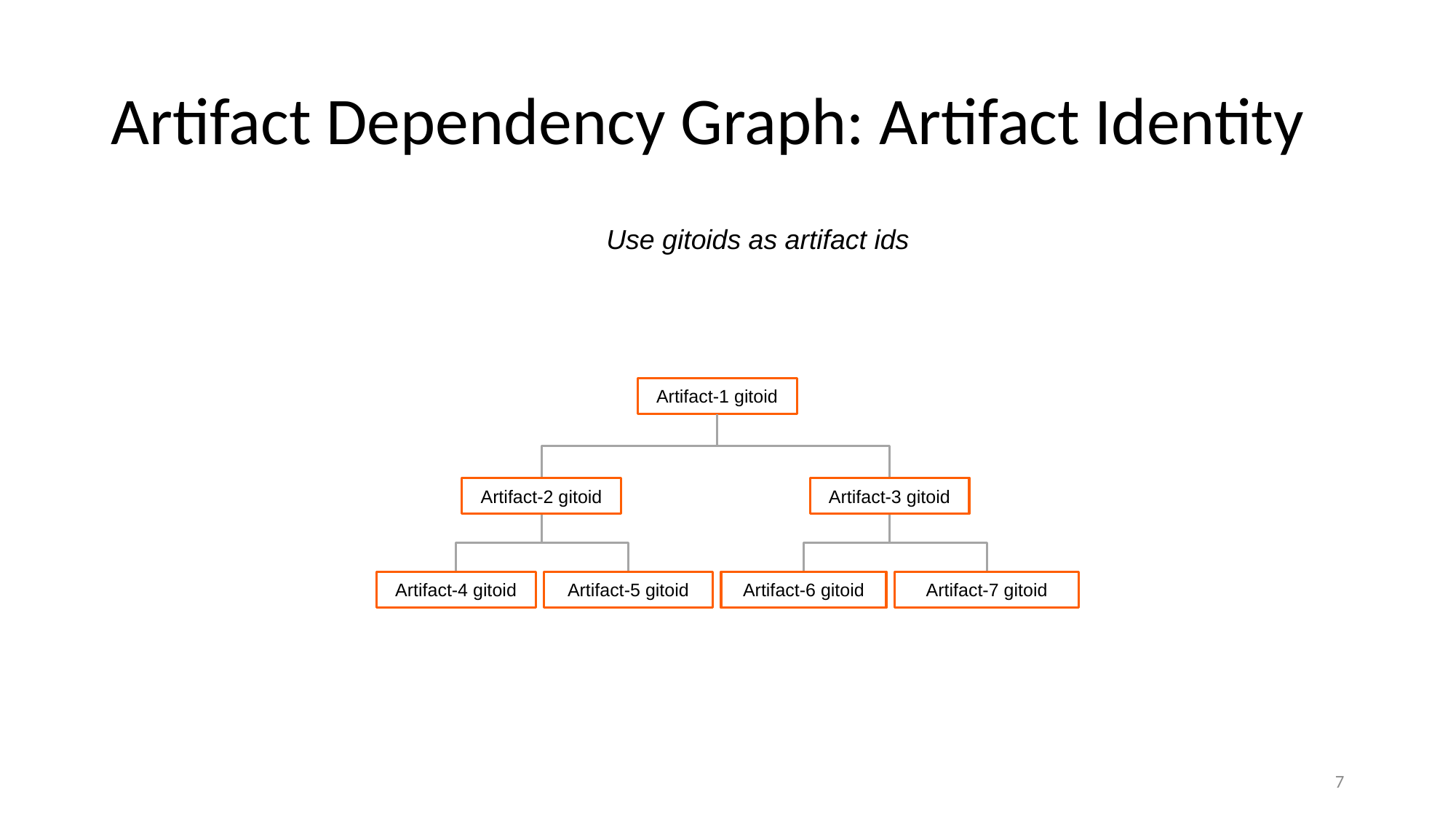

# Artifact Dependency Graph: Artifact Identity
Use gitoids as artifact ids
Artifact-1 gitoid
Artifact-2 gitoid
Artifact-3 gitoid
Artifact-4 gitoid
Artifact-5 gitoid
Artifact-6 gitoid
Artifact-7 gitoid
7